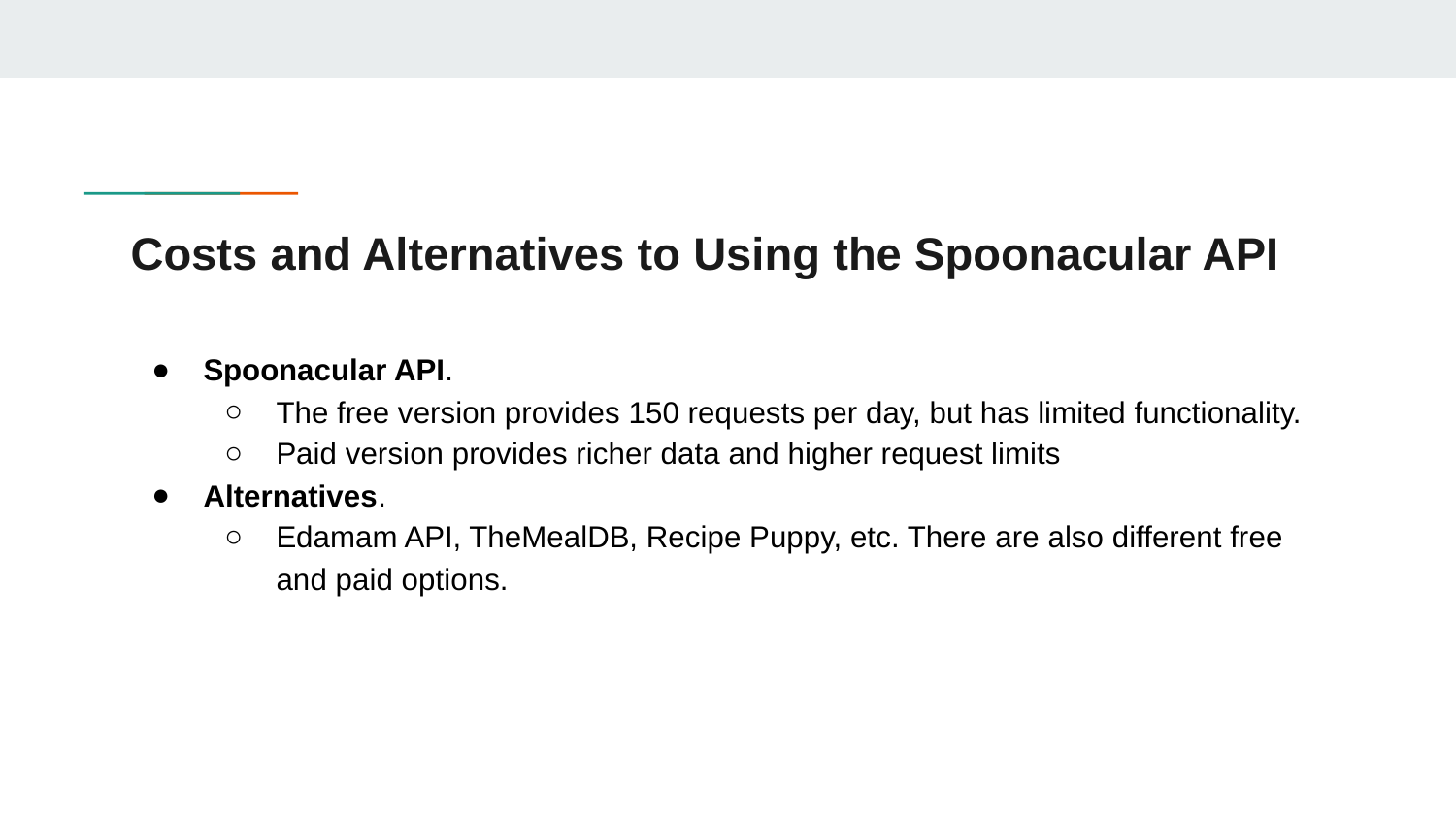

# Costs and Alternatives to Using the Spoonacular API

Spoonacular API.
The free version provides 150 requests per day, but has limited functionality.
Paid version provides richer data and higher request limits
Alternatives.
Edamam API, TheMealDB, Recipe Puppy, etc. There are also different free and paid options.